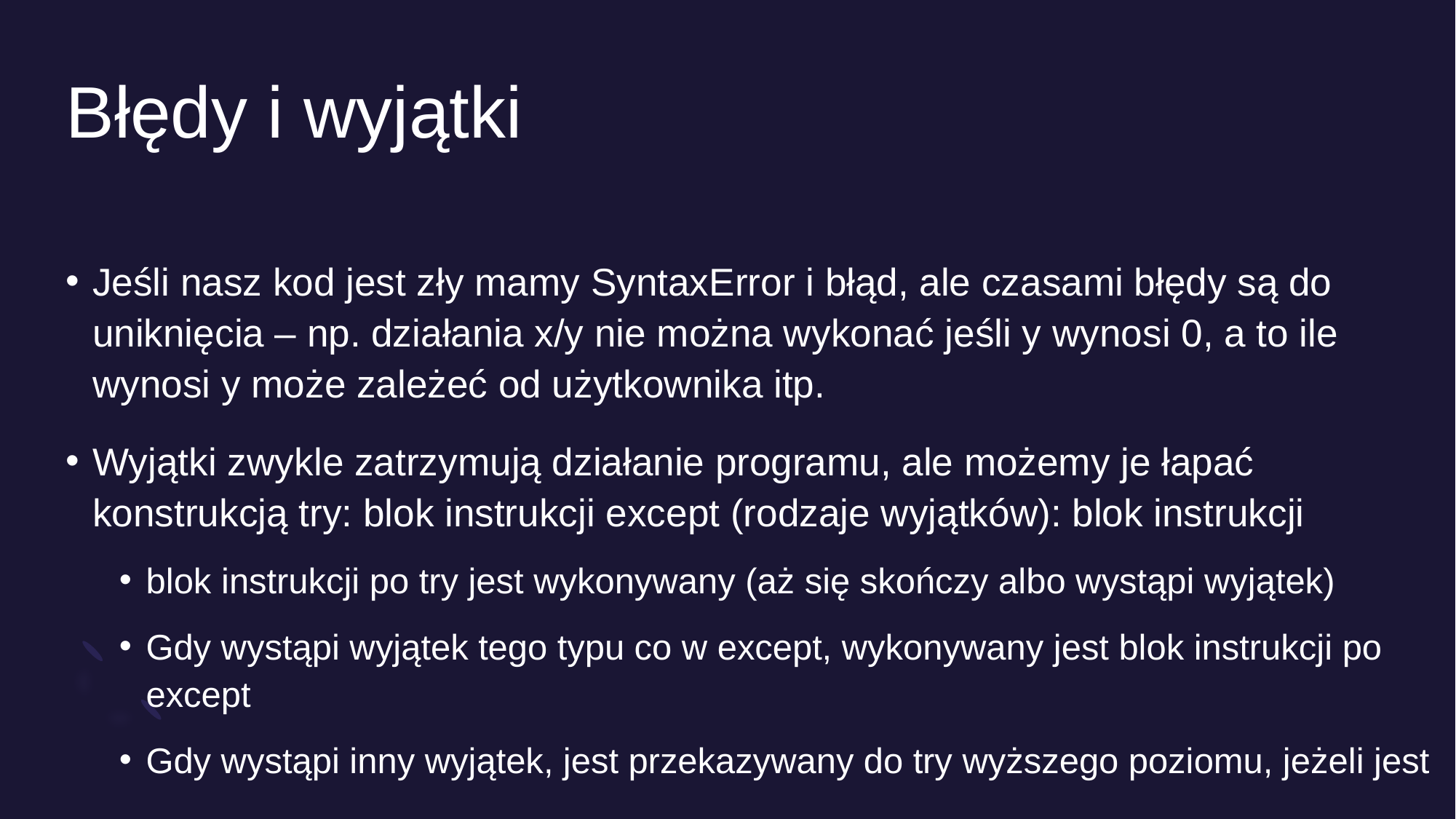

# Błędy i wyjątki
Jeśli nasz kod jest zły mamy SyntaxError i błąd, ale czasami błędy są do uniknięcia – np. działania x/y nie można wykonać jeśli y wynosi 0, a to ile wynosi y może zależeć od użytkownika itp.
Wyjątki zwykle zatrzymują działanie programu, ale możemy je łapać konstrukcją try: blok instrukcji except (rodzaje wyjątków): blok instrukcji
blok instrukcji po try jest wykonywany (aż się skończy albo wystąpi wyjątek)
Gdy wystąpi wyjątek tego typu co w except, wykonywany jest blok instrukcji po except
Gdy wystąpi inny wyjątek, jest przekazywany do try wyższego poziomu, jeżeli jest